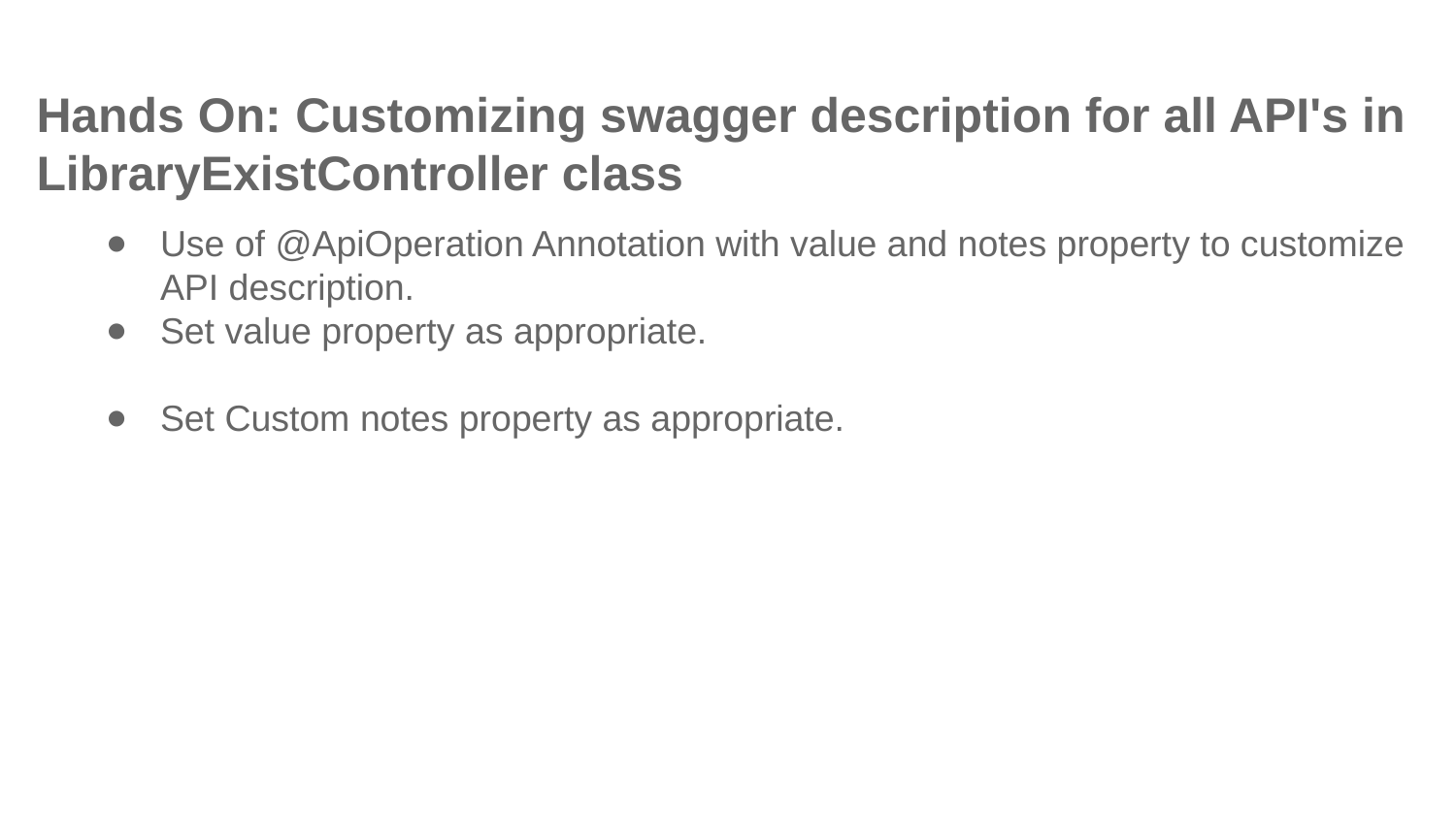

# Hands On: Customizing swagger description for all API's in LibraryExistController class
Use of @ApiOperation Annotation with value and notes property to customize API description.
Set value property as appropriate.
Set Custom notes property as appropriate.